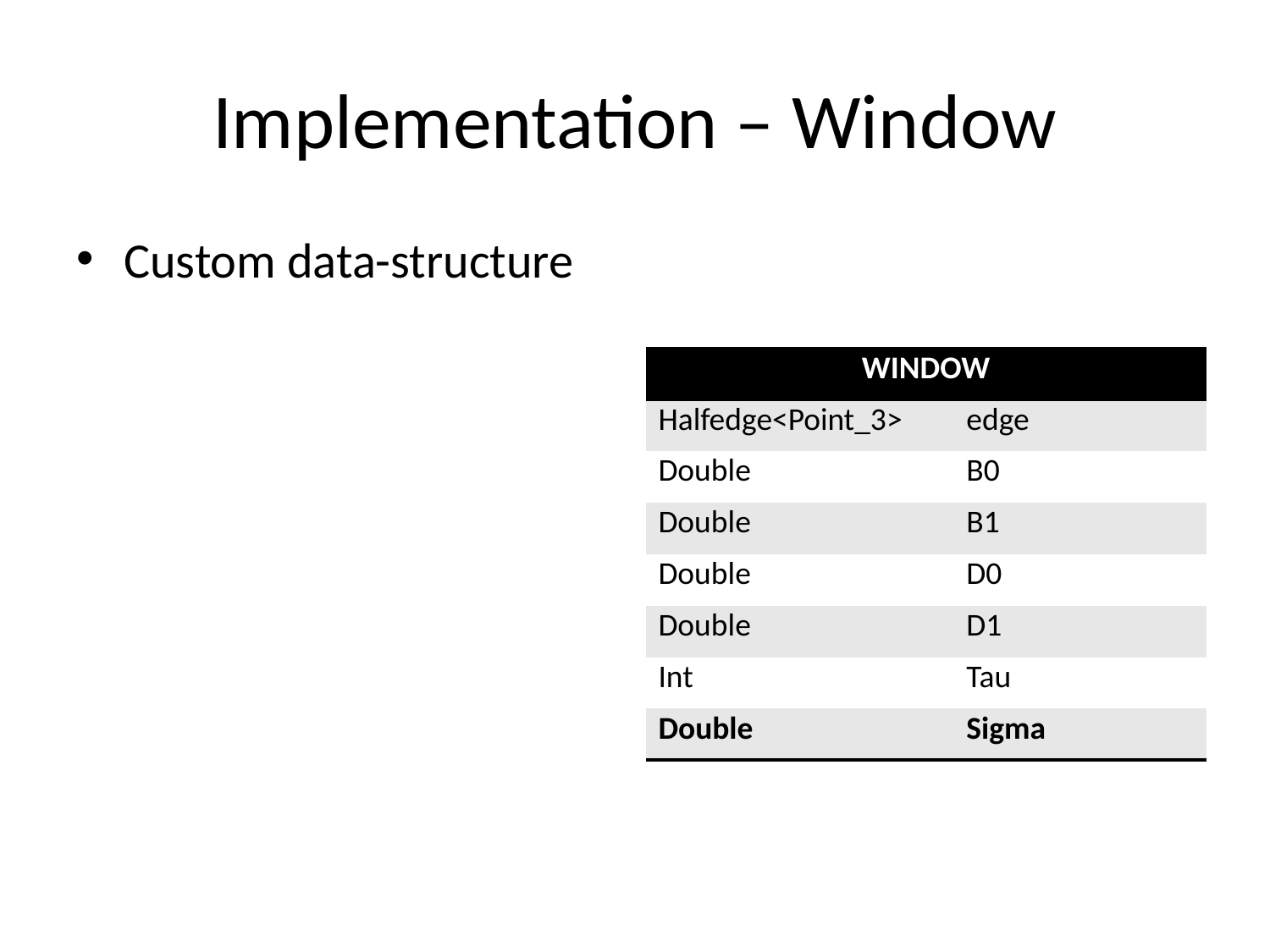

# Implementation – Window
Custom data-structure
| WINDOW |  |
| --- | --- |
| Halfedge<Point\_3> | edge |
| Double | B0 |
| Double | B1 |
| Double | D0 |
| Double | D1 |
| Int | Tau |
| Double | Sigma |